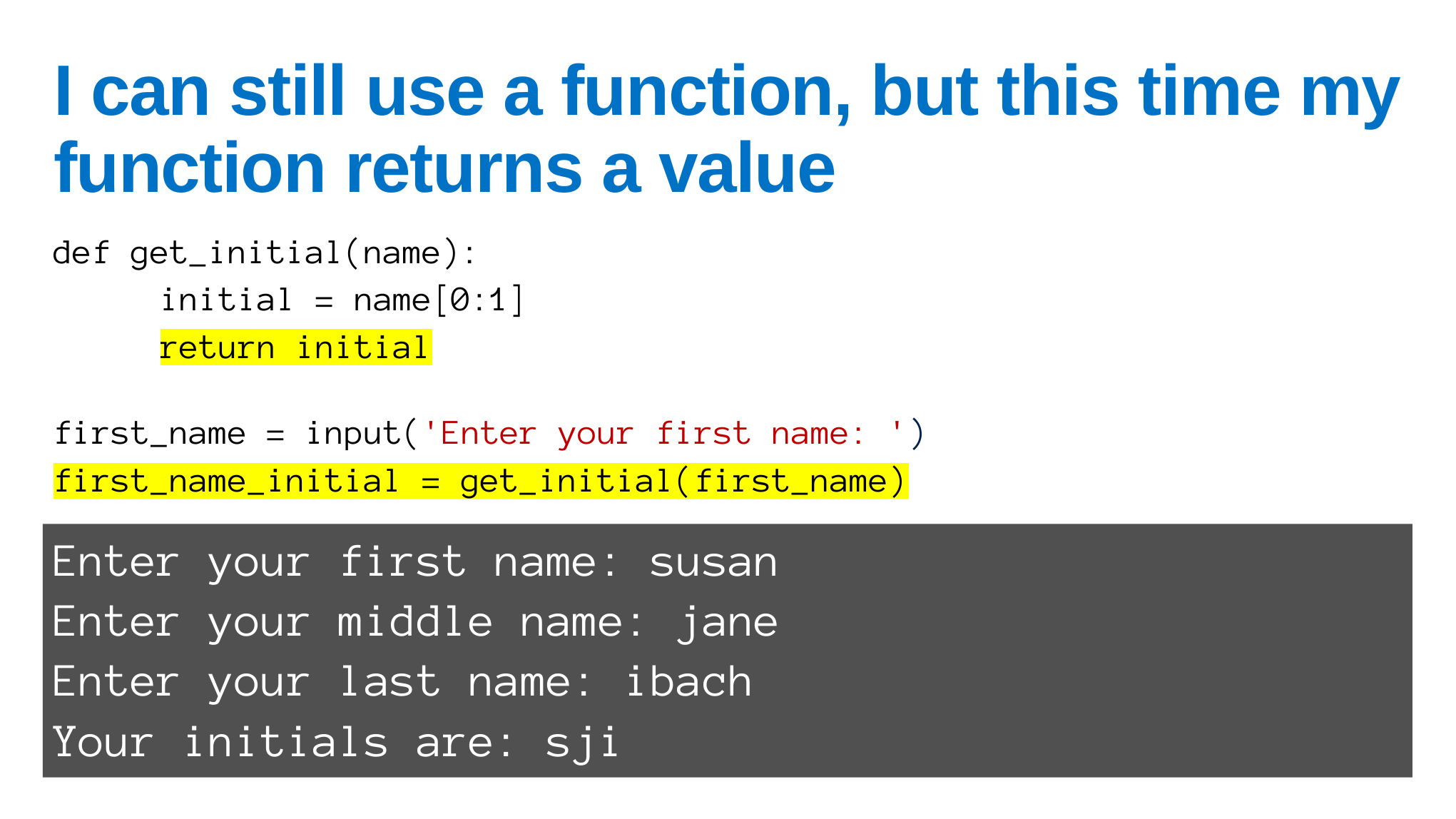

# I can still use a function, but this time my function returns a value
def get_initial(name):
	initial = name[0:1]
	return initial
first_name = input('Enter your first name: ')
first_name_initial = get_initial(first_name)
middle_name = input('Enter your middle name: ')
middle_name_initial = get_initial(middle_name)
last_name = input('Enter your last name: ')
last_name_initial = get_initial(last_name)
Enter your first name: susan
Enter your middle name: jane
Enter your last name: ibach
Your initials are: sji